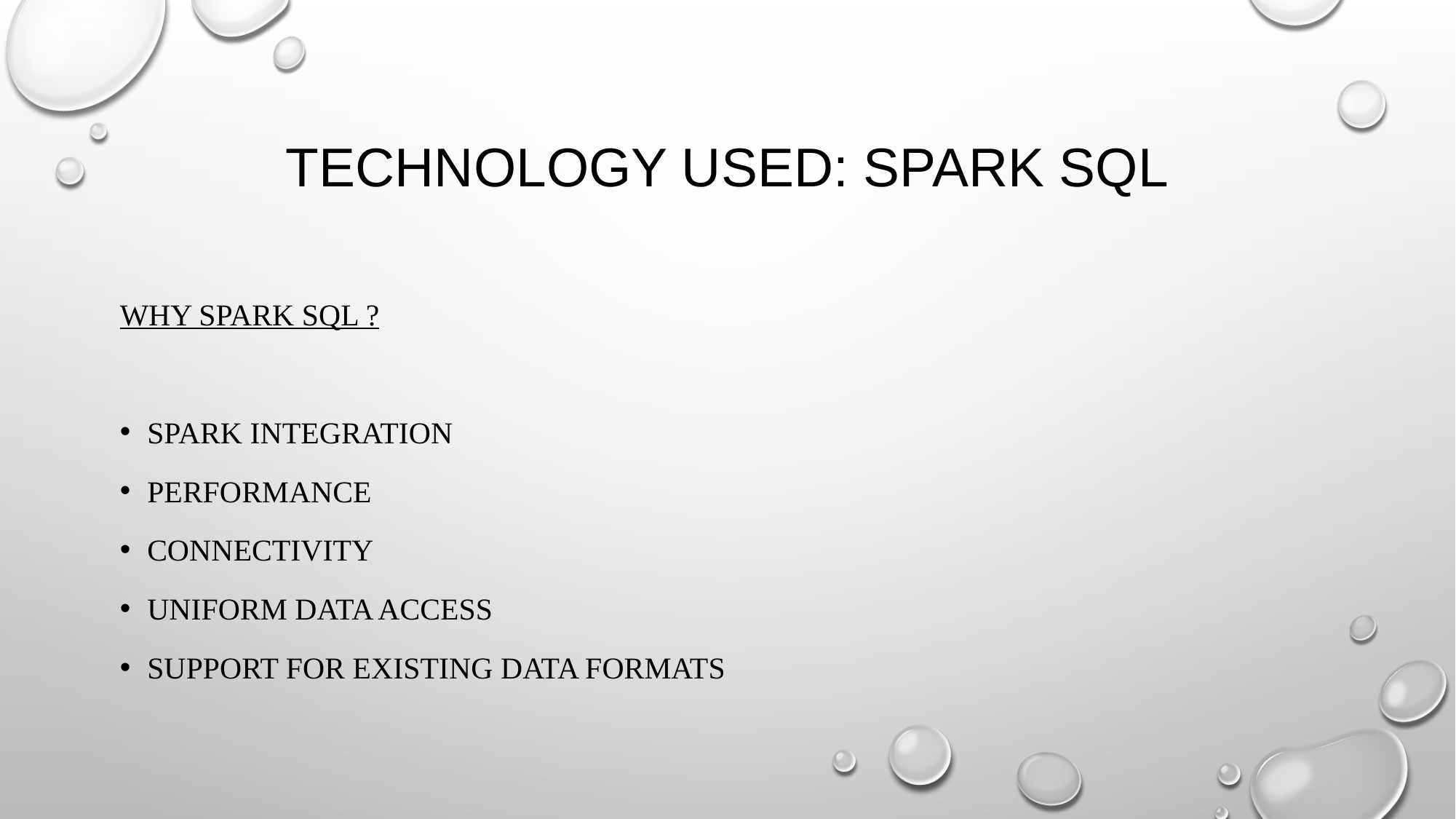

# Technology Used: Spark sql
Why spark sql ?

Spark Integration
Performance
Connectivity
Uniform Data Access
Support for existing Data Formats